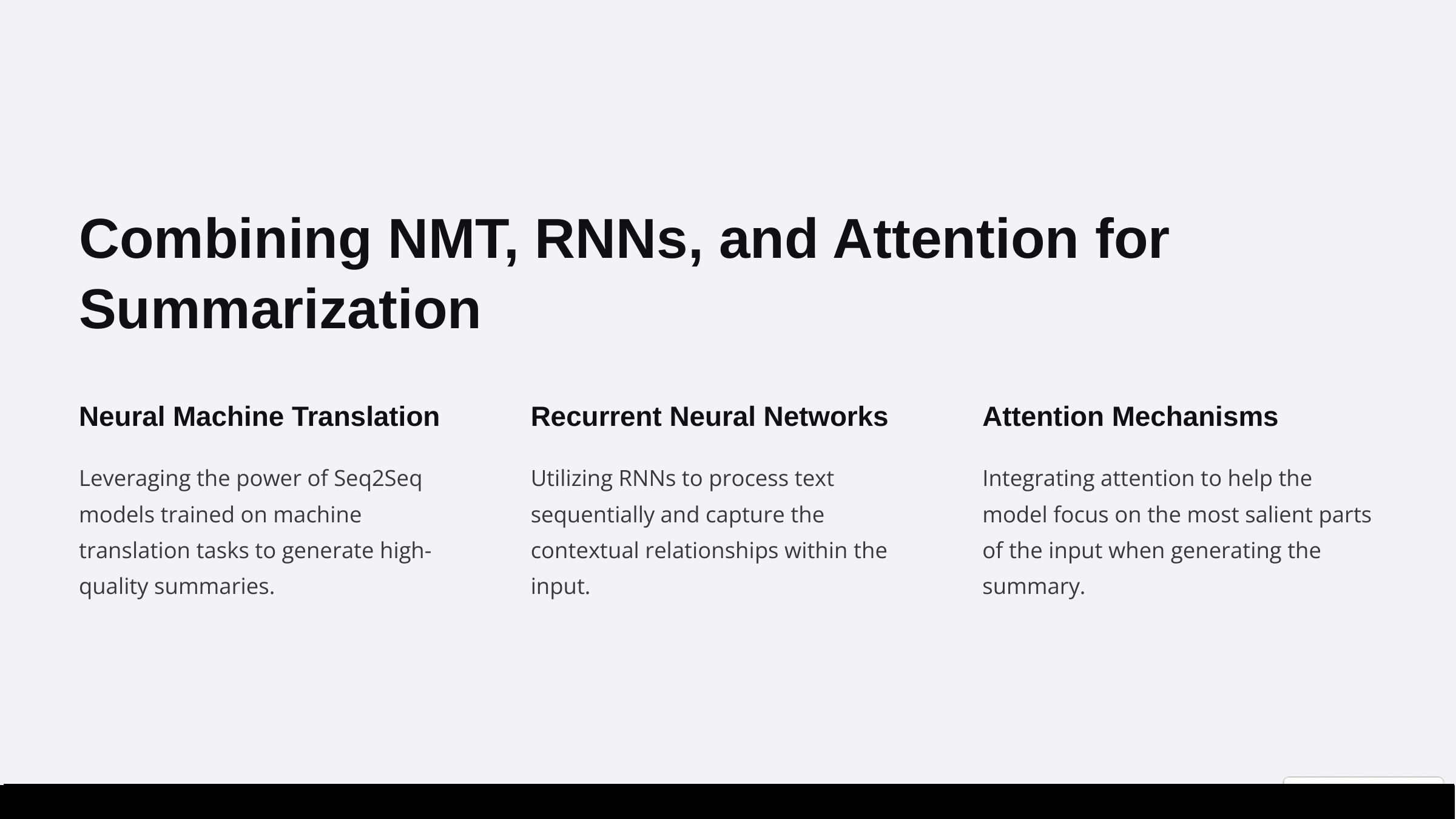

Combining NMT, RNNs, and Attention for Summarization
Neural Machine Translation
Recurrent Neural Networks
Attention Mechanisms
Leveraging the power of Seq2Seq models trained on machine translation tasks to generate high-quality summaries.
Utilizing RNNs to process text sequentially and capture the contextual relationships within the input.
Integrating attention to help the model focus on the most salient parts of the input when generating the summary.